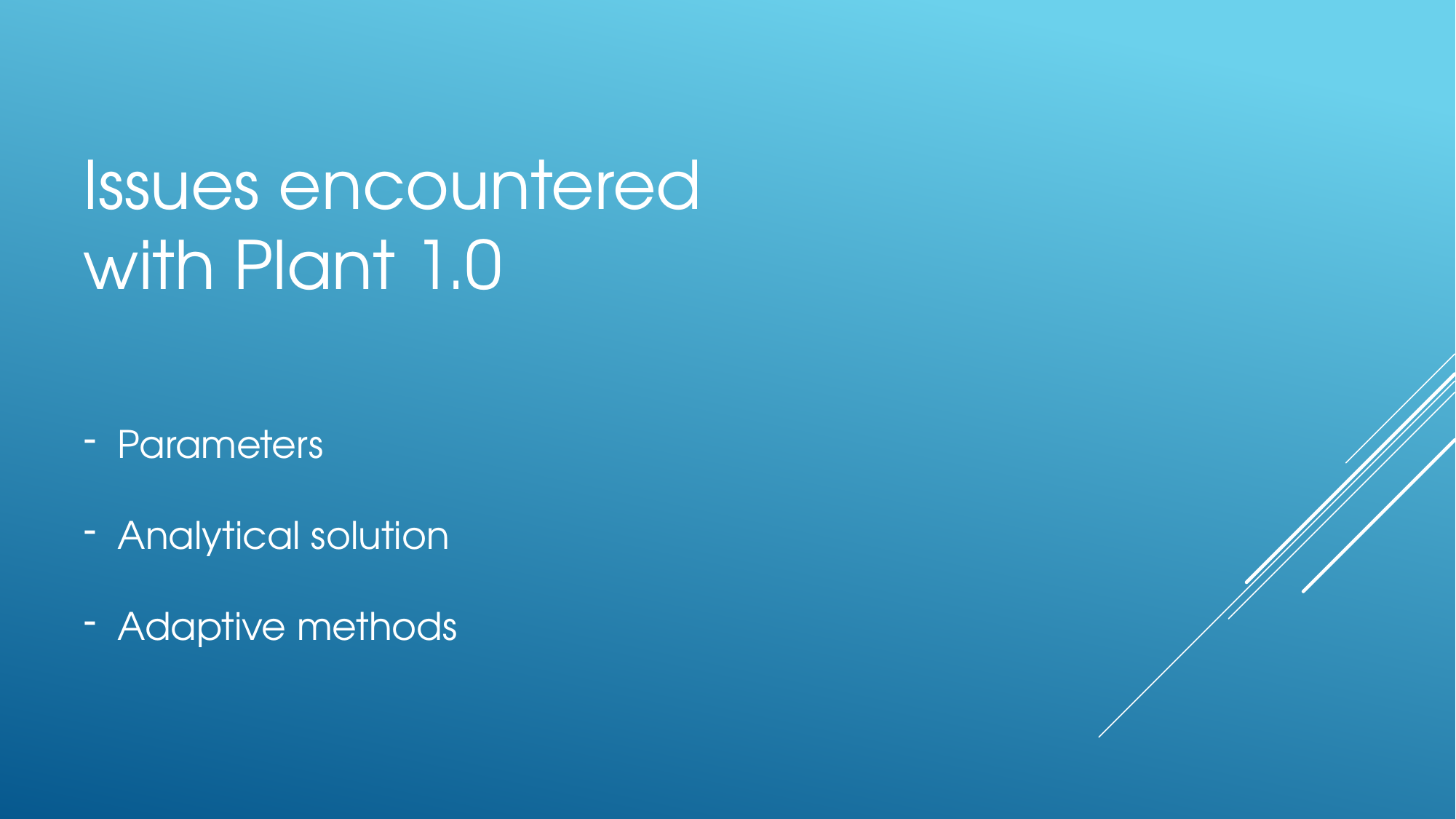

# Issues encountered with Plant 1.0
Parameters

Analytical solution

Adaptive methods